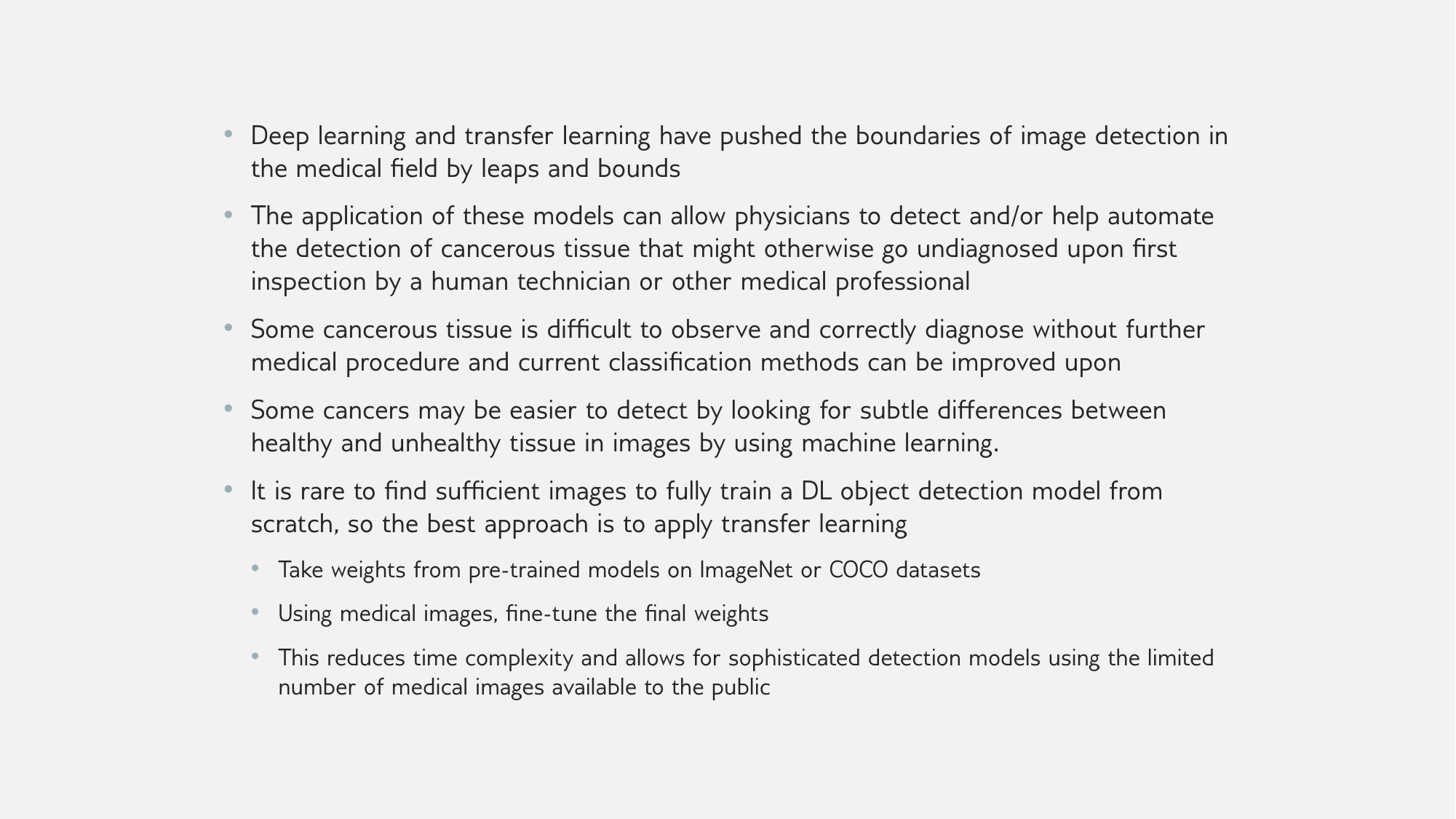

Deep learning and transfer learning have pushed the boundaries of image detection in the medical field by leaps and bounds
The application of these models can allow physicians to detect and/or help automate the detection of cancerous tissue that might otherwise go undiagnosed upon first inspection by a human technician or other medical professional
Some cancerous tissue is difficult to observe and correctly diagnose without further medical procedure and current classification methods can be improved upon
Some cancers may be easier to detect by looking for subtle differences between healthy and unhealthy tissue in images by using machine learning.
It is rare to find sufficient images to fully train a DL object detection model from scratch, so the best approach is to apply transfer learning
Take weights from pre-trained models on ImageNet or COCO datasets
Using medical images, fine-tune the final weights
This reduces time complexity and allows for sophisticated detection models using the limited number of medical images available to the public